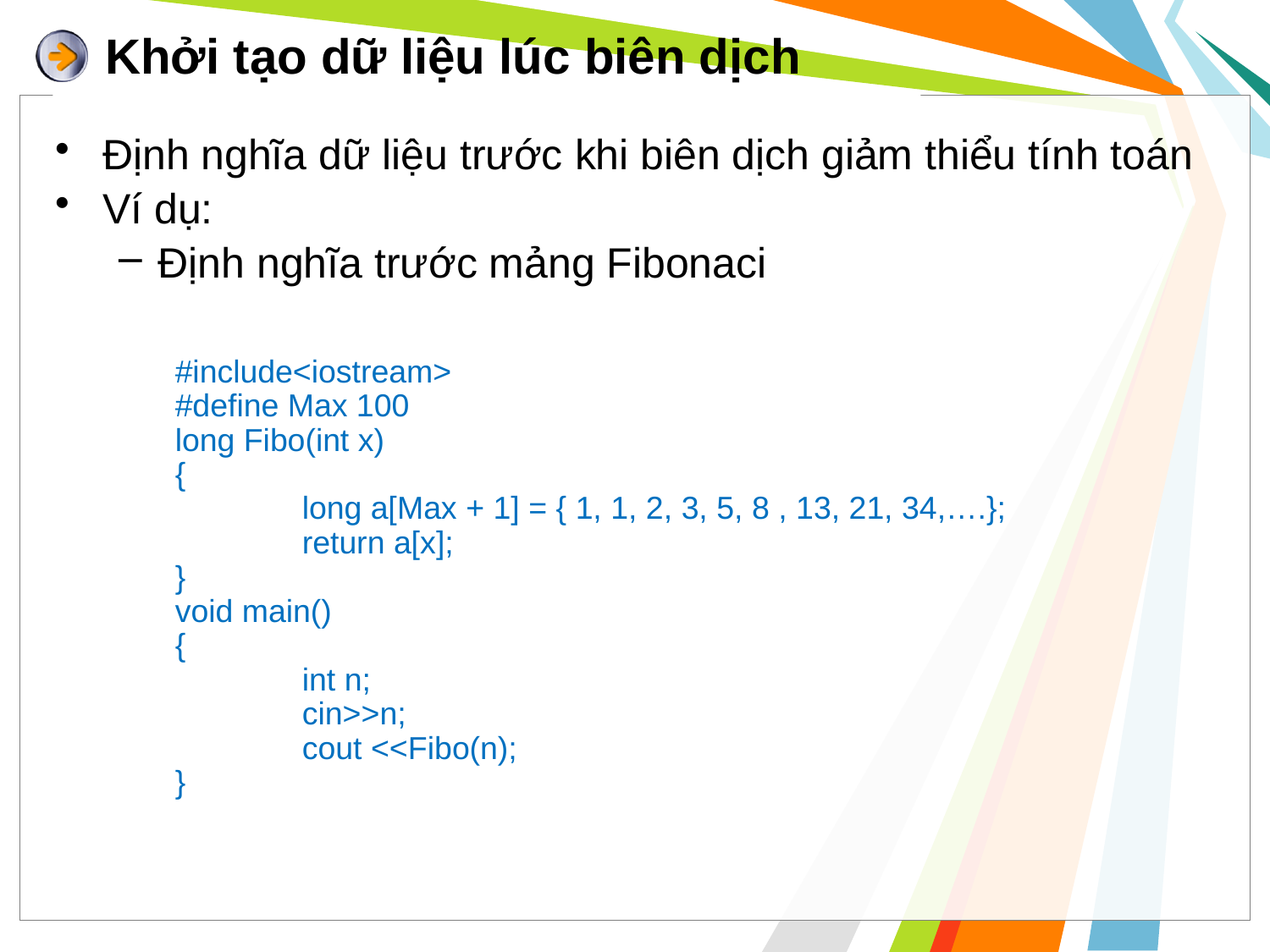

# Khởi tạo dữ liệu lúc biên dịch
Định nghĩa dữ liệu trước khi biên dịch giảm thiểu tính toán
Ví dụ:
Định nghĩa trước mảng Fibonaci

#include<iostream>
#define Max 100
long Fibo(int x)
{
	long a[Max + 1] = { 1, 1, 2, 3, 5, 8 , 13, 21, 34,….};
  	return a[x];
}
void main()
{
	int n;
	cin>>n;
	cout <<Fibo(n);
}